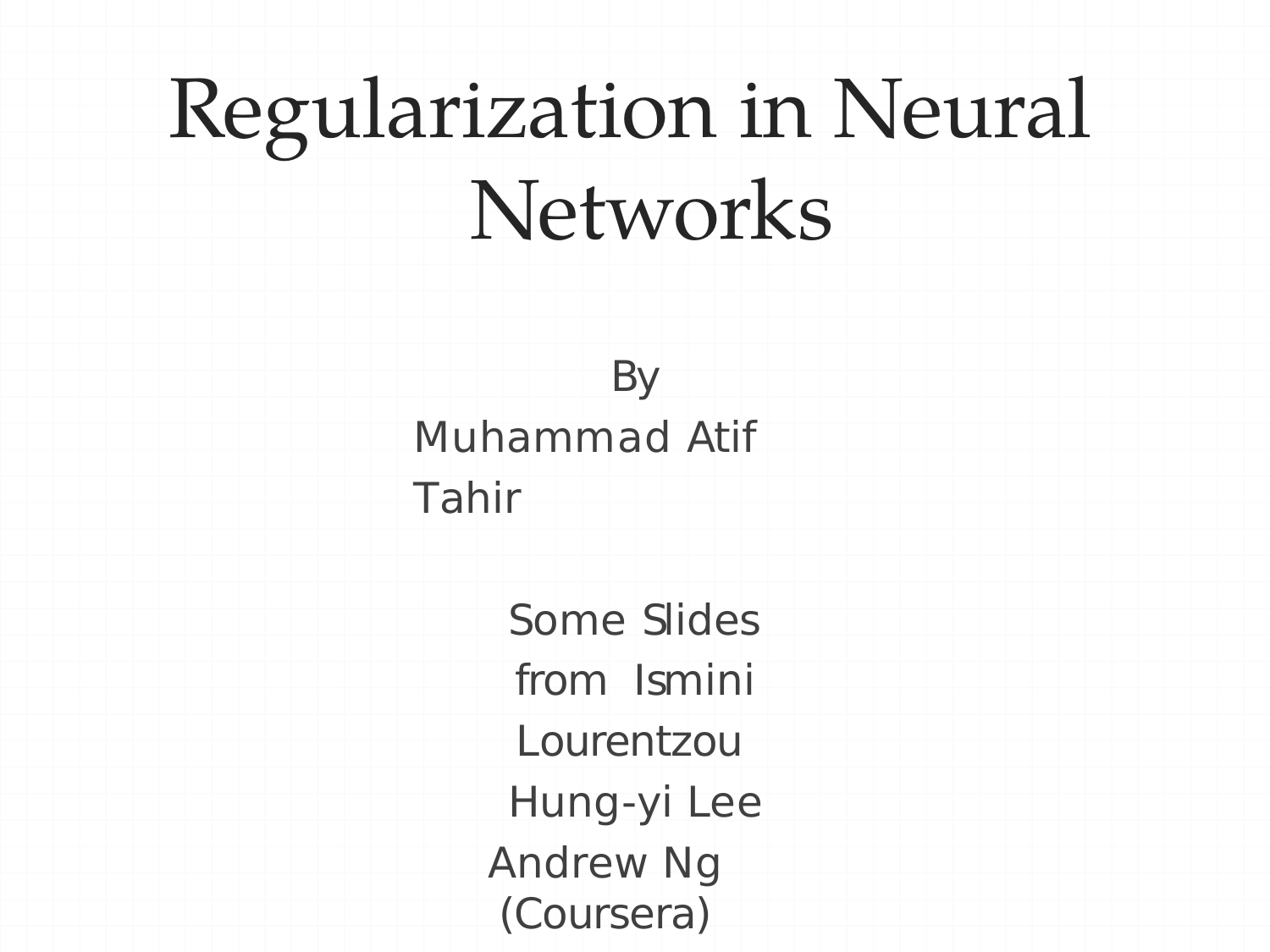

# Regularization in Neural  Networks
By  Muhammad Atif Tahir

Some Slides from  Ismini Lourentzou  Hung-yi Lee
Andrew Ng (Coursera)